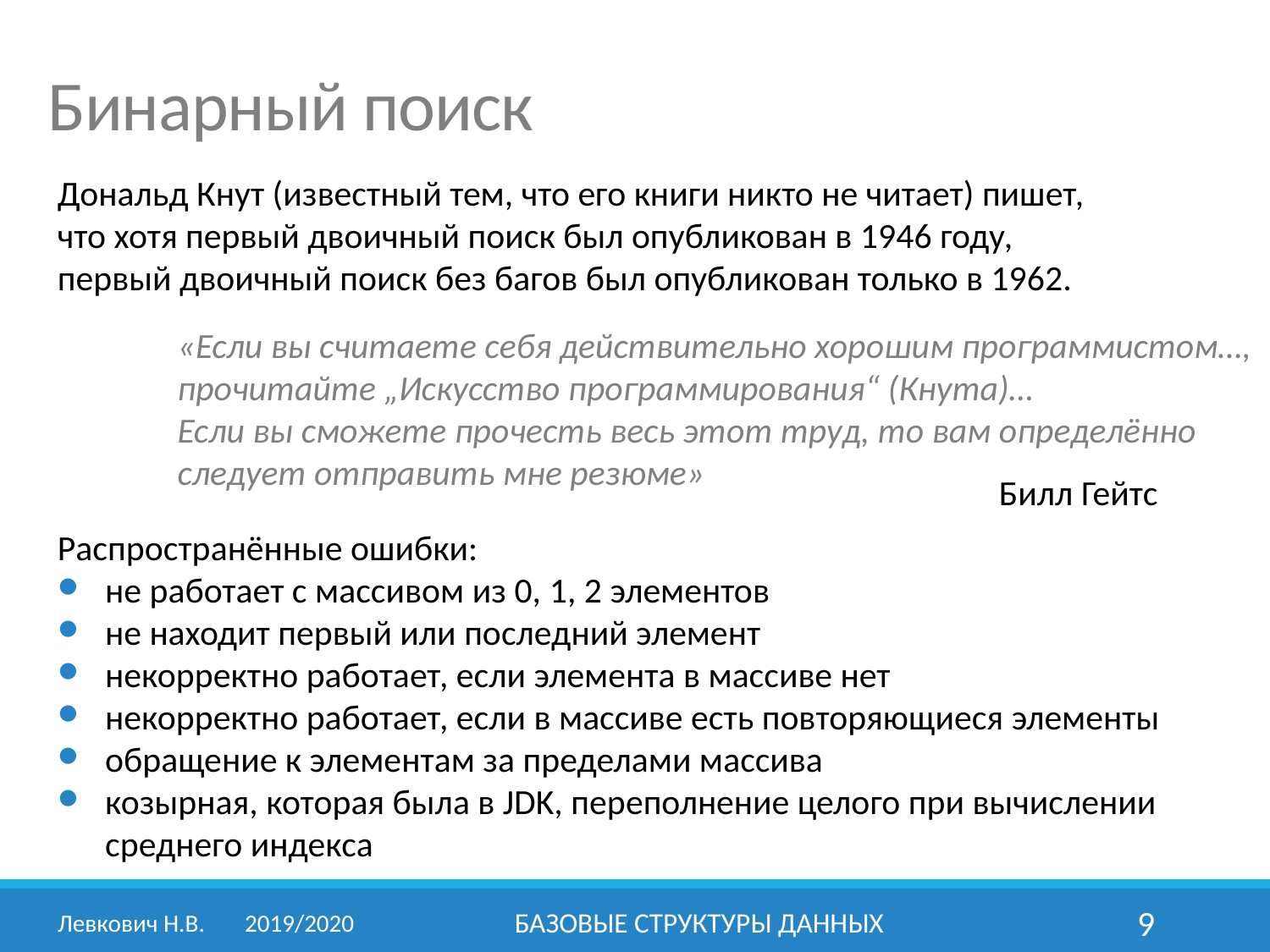

Бинарный поиск
Дональд Кнут (известный тем, что его книги никто не читает) пишет,
что хотя первый двоичный поиск был опубликован в 1946 году,
первый двоичный поиск без багов был опубликован только в 1962.
«Если вы считаете себя действительно хорошим программистом…,
прочитайте „Искусство программирования“ (Кнута)…
Если вы сможете прочесть весь этот труд, то вам определённо следует отправить мне резюме»
Билл Гейтс
Распространённые ошибки:
не работает с массивом из 0, 1, 2 элементов
не находит первый или последний элемент
некорректно работает, если элемента в массиве нет
некорректно работает, если в массиве есть повторяющиеся элементы
обращение к элементам за пределами массива
козырная, которая была в JDK, переполнение целого при вычислении среднего индекса
Левкович Н.В.	2019/2020
Базовые структуры данных
9